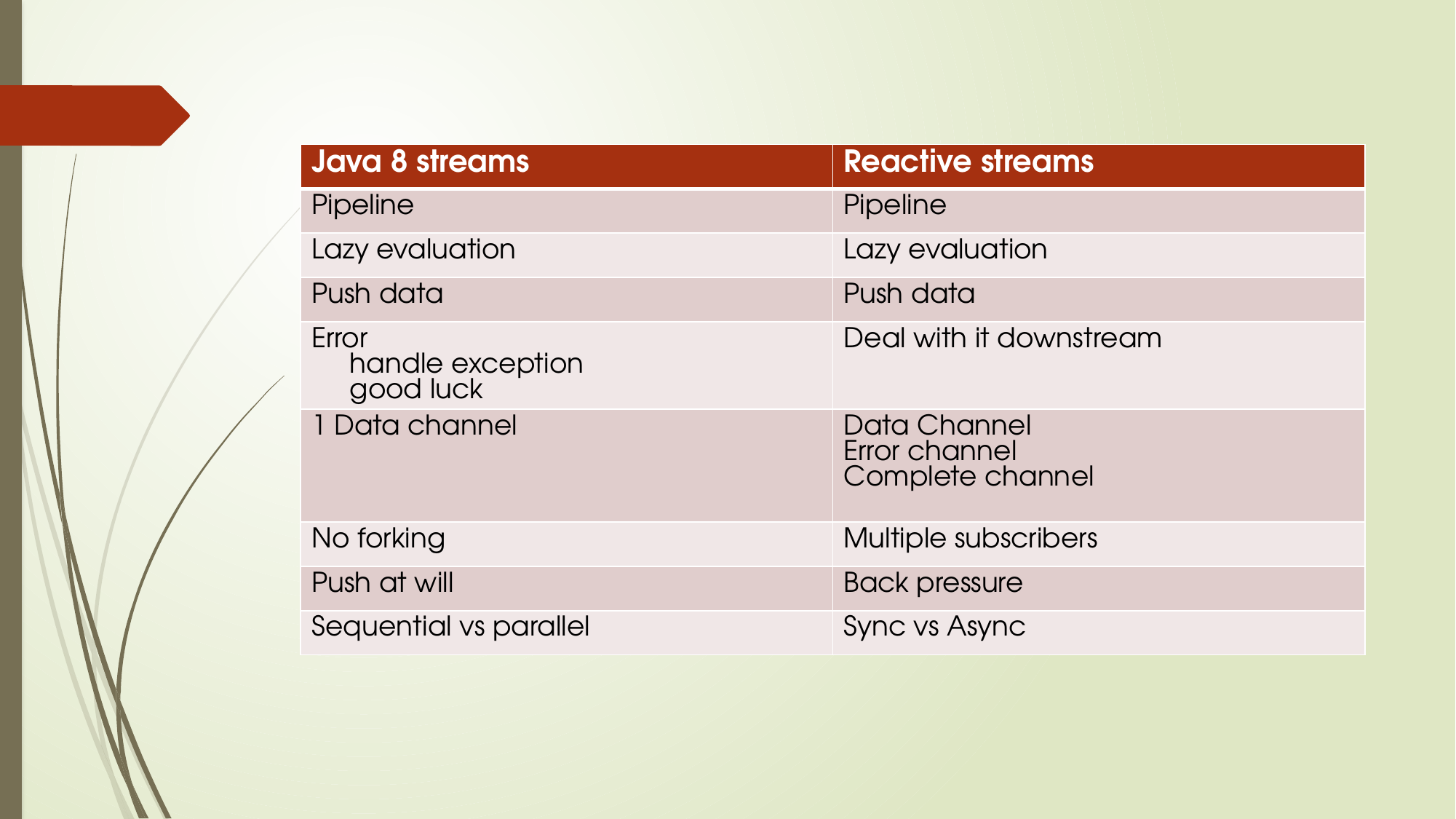

| Java 8 streams | Reactive streams |
| --- | --- |
| Pipeline | Pipeline |
| Lazy evaluation | Lazy evaluation |
| Push data | Push data |
| Error handle exception good luck | Deal with it downstream |
| 1 Data channel | Data Channel Error channel Complete channel |
| No forking | Multiple subscribers |
| Push at will | Back pressure |
| Sequential vs parallel | Sync vs Async |